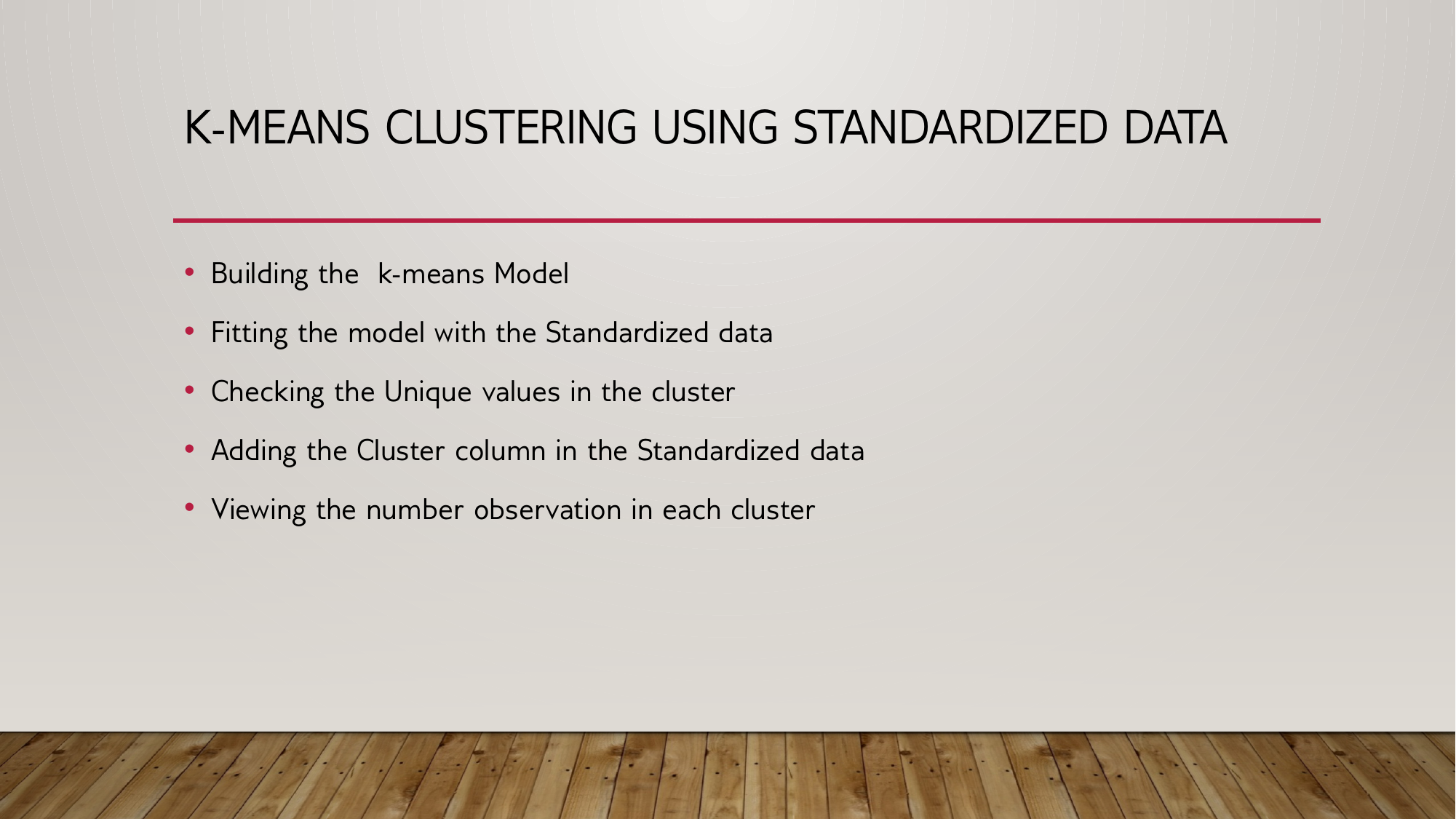

# K-Means Clustering using Standardized data
Building the  k-means Model
Fitting the model with the Standardized data
Checking the Unique values in the cluster
Adding the Cluster column in the Standardized data
Viewing the number observation in each cluster